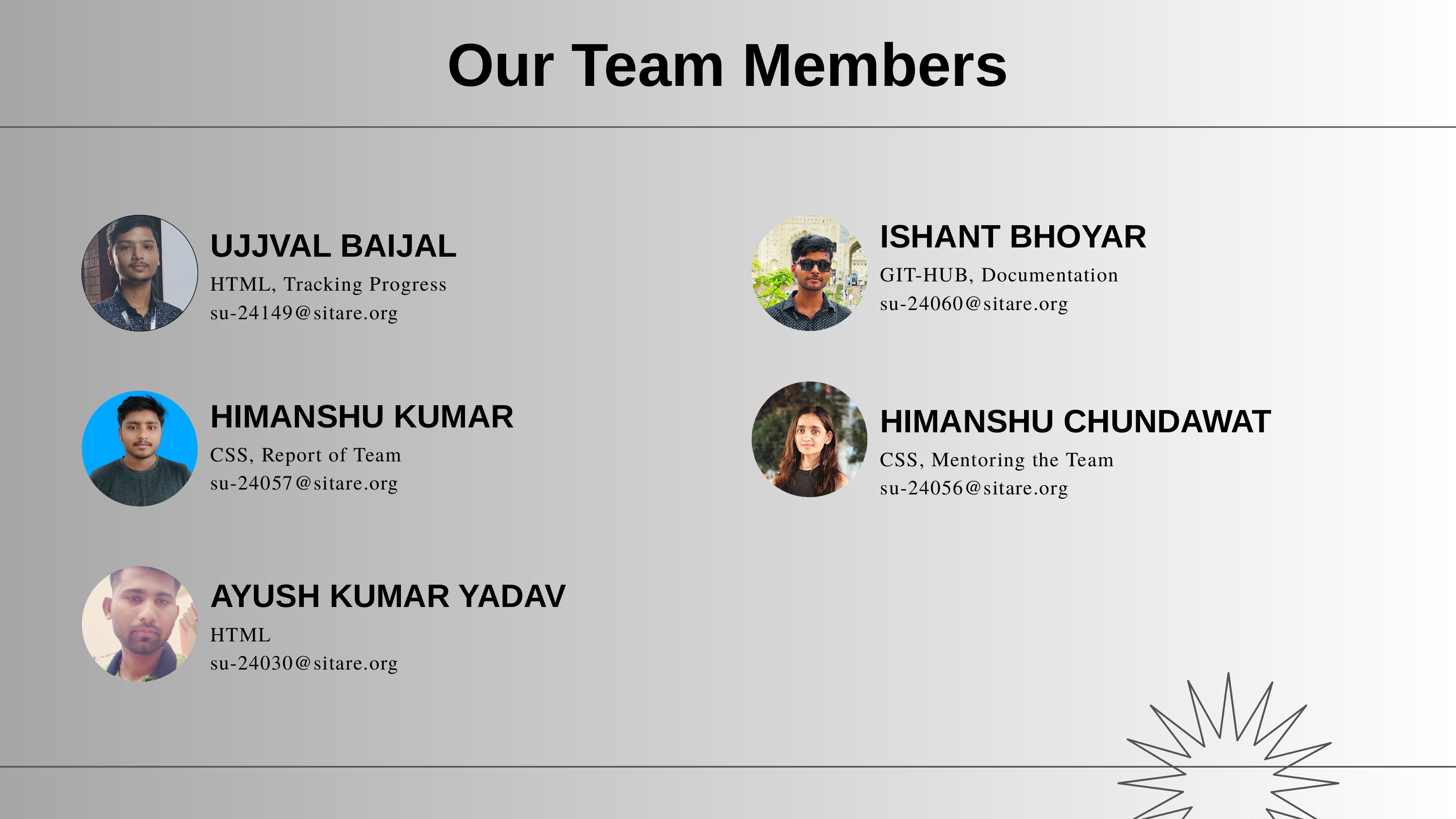

Our Team Members

ISHANT BHOYAR
GIT-HUB, Documentation
su-24060@sitare.org
UJJVAL BAIJAL
HTML, Tracking Progress
su-24149@sitare.org

HIMANSHU KUMAR
CSS, Report of Team
su-24057@sitare.org
HIMANSHU CHUNDAWAT
CSS, Mentoring the Team
su-24056@sitare.org

AYUSH KUMAR YADAV
HTML
su-24030@sitare.org